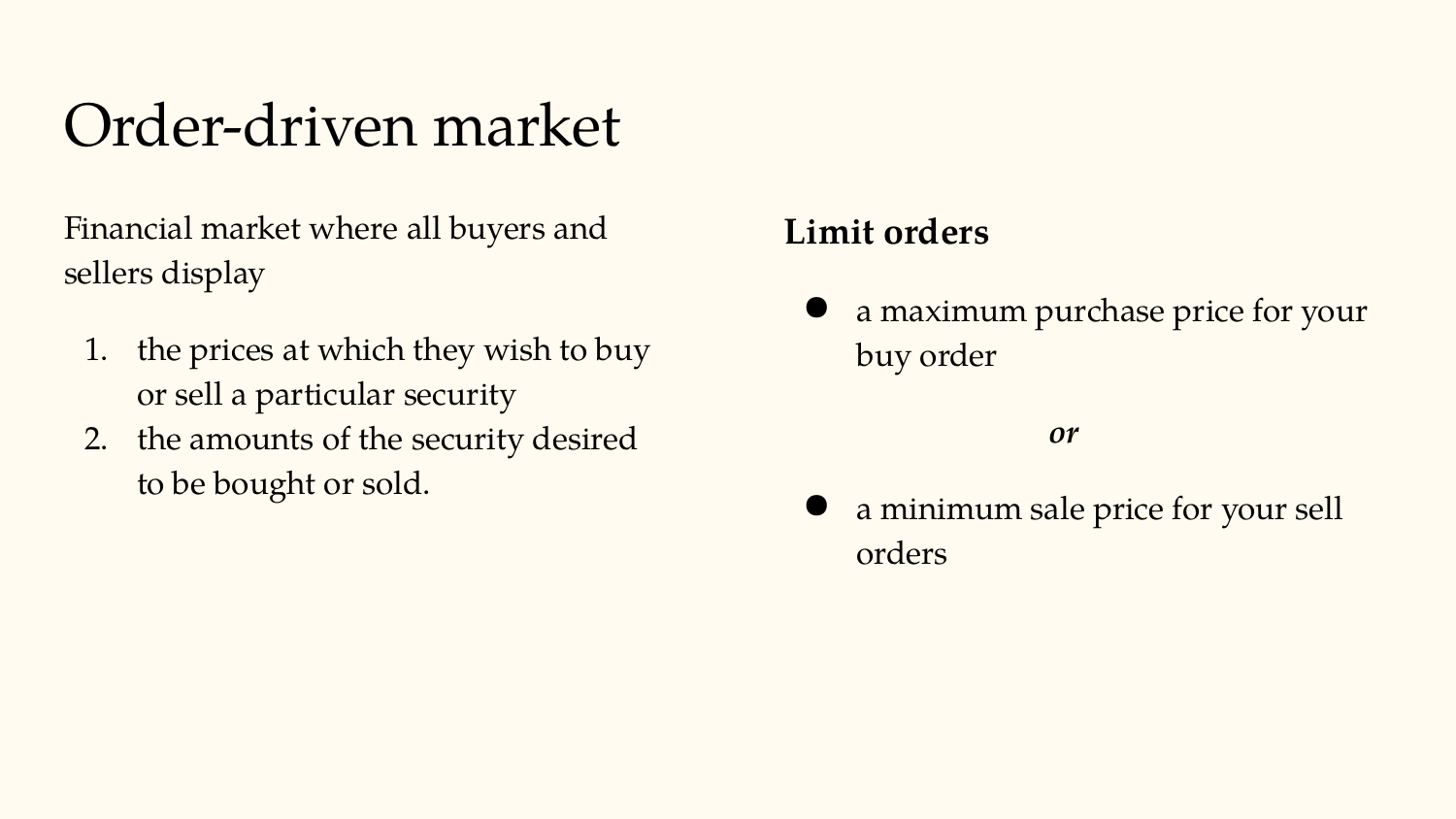

# Order-driven market
Financial market where all buyers and sellers display
the prices at which they wish to buy or sell a particular security
the amounts of the security desired to be bought or sold.
Limit orders
a maximum purchase price for your buy order
                                 or
a minimum sale price for your sell orders